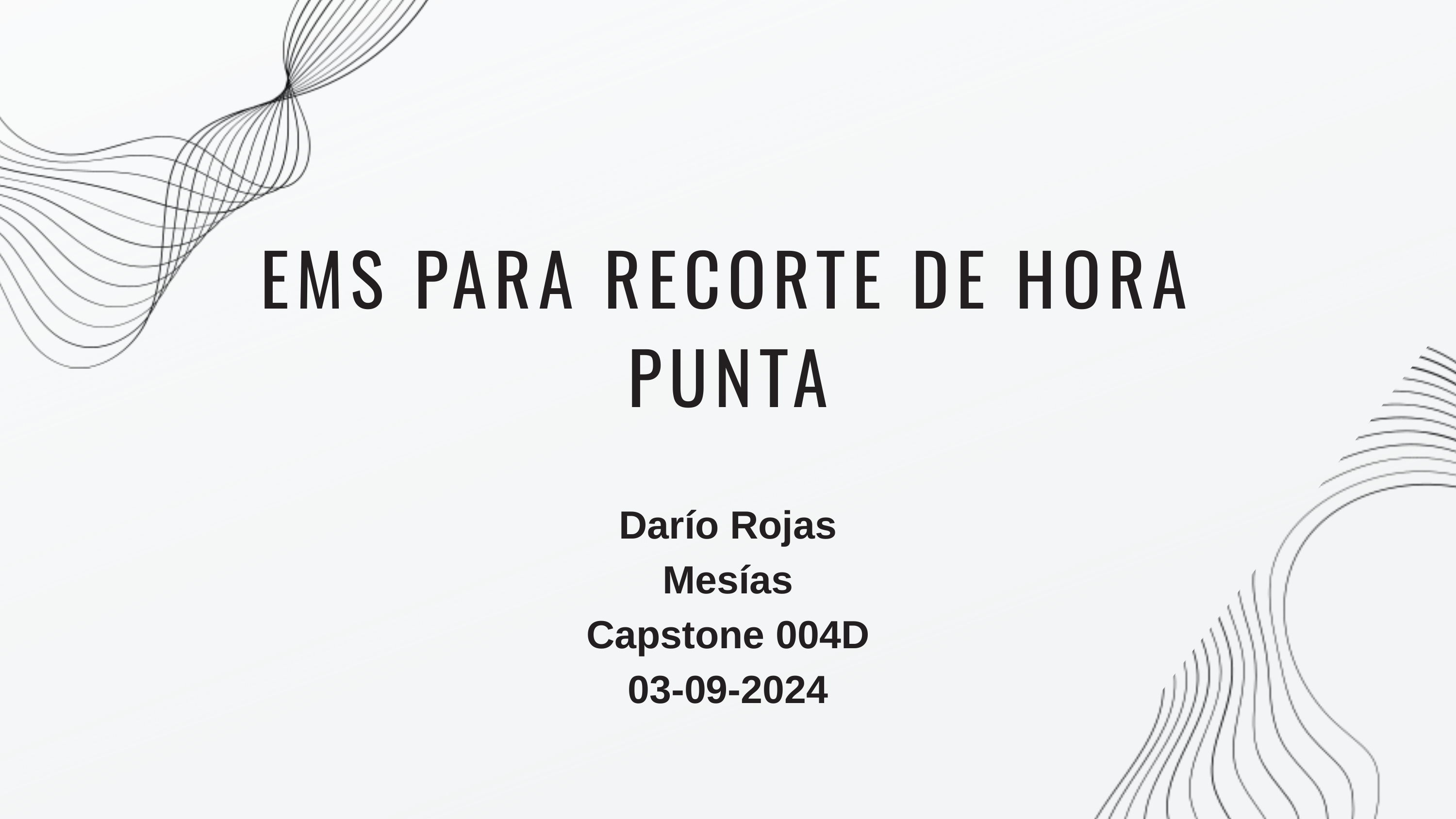

EMS PARA RECORTE DE HORA PUNTA

Darío Rojas Mesías
Capstone 004D
03-09-2024